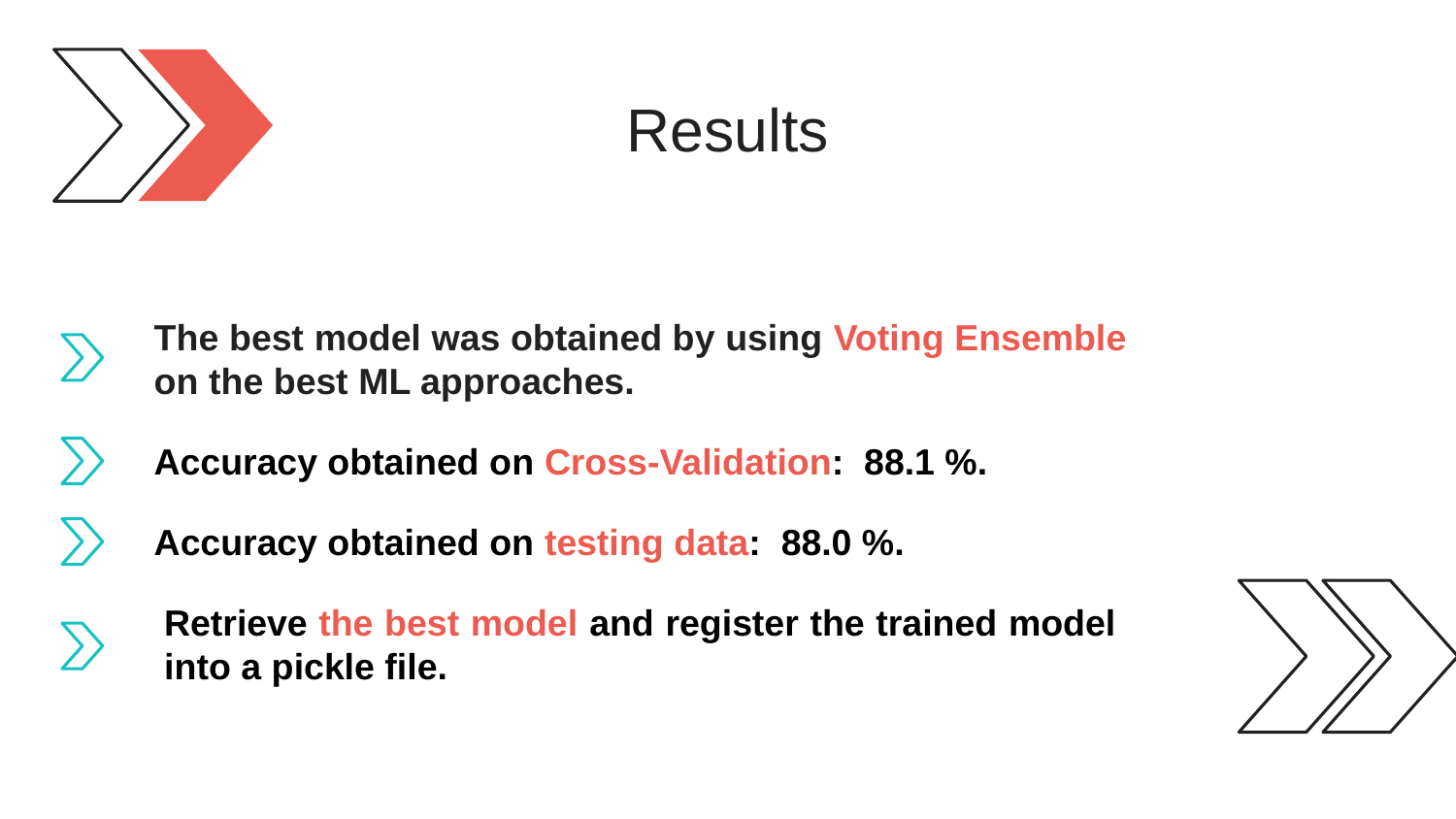

# Results
The best model was obtained by using Voting Ensemble on the best ML approaches.

Accuracy obtained on Cross-Validation:  88.1 %.

Accuracy obtained on testing data:  88.0 %.

Retrieve the best model and register the trained model into a pickle file.